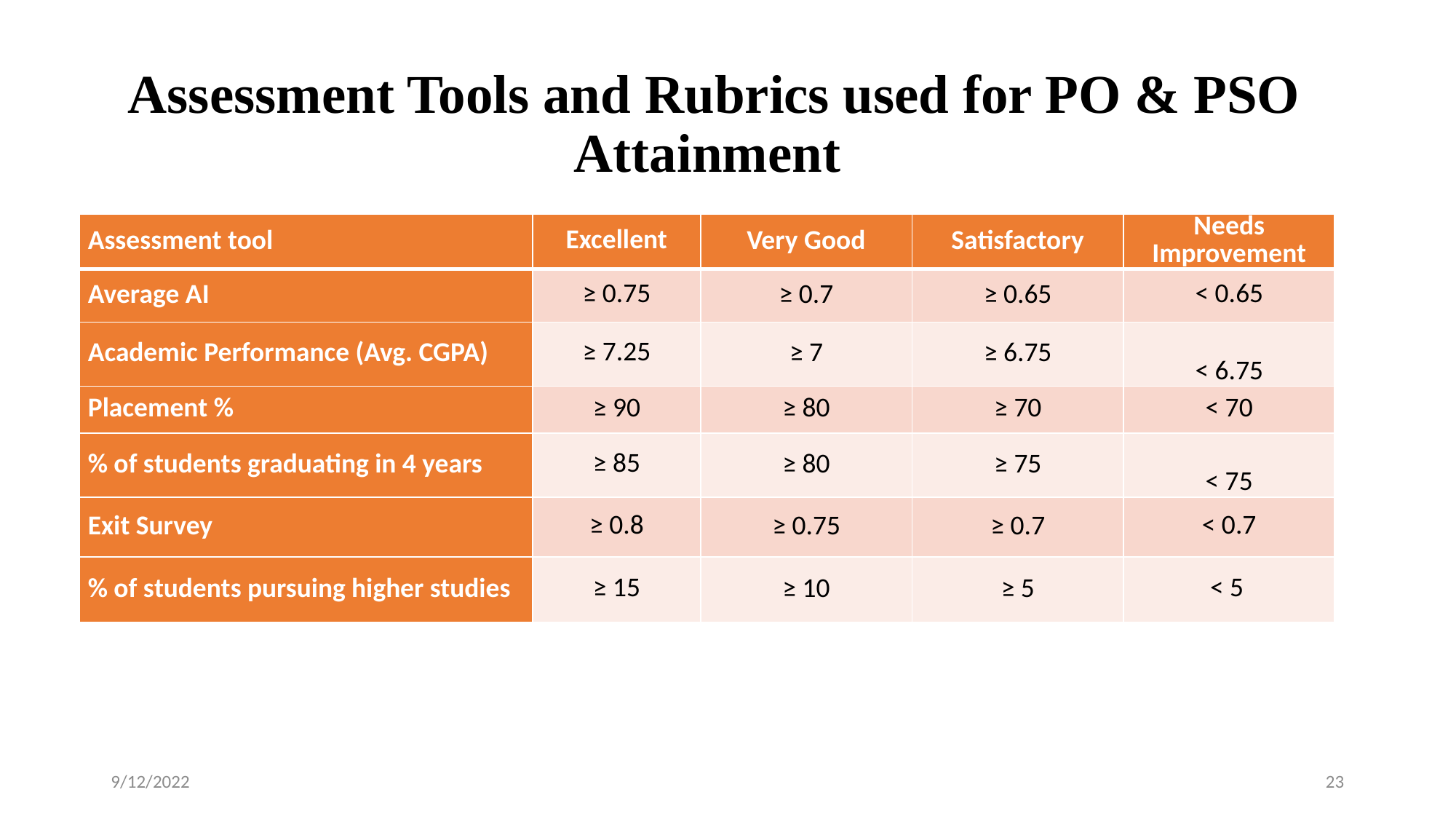

9/12/2022
23
# Assessment Tools and Rubrics used for PO & PSO Attainment
| Assessment tool | Excellent | Very Good | Satisfactory | Needs Improvement |
| --- | --- | --- | --- | --- |
| Average AI | ≥ 0.75 | ≥ 0.7 | ≥ 0.65 | < 0.65 |
| Academic Performance (Avg. CGPA) | ≥ 7.25 | ≥ 7 | ≥ 6.75 | < 6.75 |
| Placement % | ≥ 90 | ≥ 80 | ≥ 70 | < 70 |
| % of students graduating in 4 years | ≥ 85 | ≥ 80 | ≥ 75 | < 75 |
| Exit Survey | ≥ 0.8 | ≥ 0.75 | ≥ 0.7 | < 0.7 |
| % of students pursuing higher studies | ≥ 15 | ≥ 10 | ≥ 5 | < 5 |